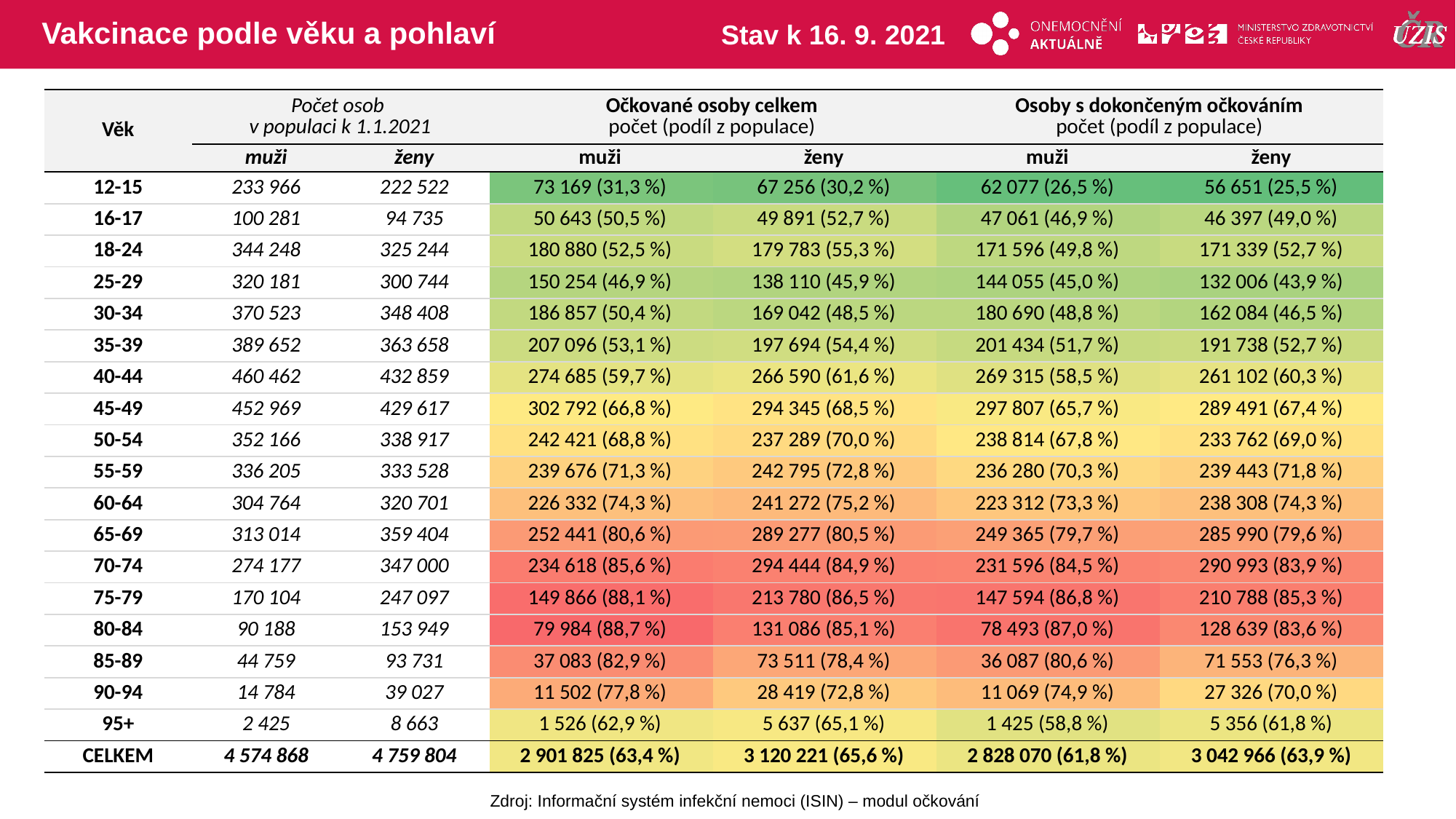

# Vakcinace podle věku a pohlaví
Stav k 16. 9. 2021
| Věk | Počet osob v populaci k 1.1.2021 |  | Očkované osoby celkem počet (podíl z populace) |  | Osoby s dokončeným očkováním počet (podíl z populace) |  |
| --- | --- | --- | --- | --- | --- | --- |
|  | muži | ženy | muži | ženy | muži | ženy |
| 12-15 | 233 966 | 222 522 | 73 169 (31,3 %) | 67 256 (30,2 %) | 62 077 (26,5 %) | 56 651 (25,5 %) |
| 16-17 | 100 281 | 94 735 | 50 643 (50,5 %) | 49 891 (52,7 %) | 47 061 (46,9 %) | 46 397 (49,0 %) |
| 18-24 | 344 248 | 325 244 | 180 880 (52,5 %) | 179 783 (55,3 %) | 171 596 (49,8 %) | 171 339 (52,7 %) |
| 25-29 | 320 181 | 300 744 | 150 254 (46,9 %) | 138 110 (45,9 %) | 144 055 (45,0 %) | 132 006 (43,9 %) |
| 30-34 | 370 523 | 348 408 | 186 857 (50,4 %) | 169 042 (48,5 %) | 180 690 (48,8 %) | 162 084 (46,5 %) |
| 35-39 | 389 652 | 363 658 | 207 096 (53,1 %) | 197 694 (54,4 %) | 201 434 (51,7 %) | 191 738 (52,7 %) |
| 40-44 | 460 462 | 432 859 | 274 685 (59,7 %) | 266 590 (61,6 %) | 269 315 (58,5 %) | 261 102 (60,3 %) |
| 45-49 | 452 969 | 429 617 | 302 792 (66,8 %) | 294 345 (68,5 %) | 297 807 (65,7 %) | 289 491 (67,4 %) |
| 50-54 | 352 166 | 338 917 | 242 421 (68,8 %) | 237 289 (70,0 %) | 238 814 (67,8 %) | 233 762 (69,0 %) |
| 55-59 | 336 205 | 333 528 | 239 676 (71,3 %) | 242 795 (72,8 %) | 236 280 (70,3 %) | 239 443 (71,8 %) |
| 60-64 | 304 764 | 320 701 | 226 332 (74,3 %) | 241 272 (75,2 %) | 223 312 (73,3 %) | 238 308 (74,3 %) |
| 65-69 | 313 014 | 359 404 | 252 441 (80,6 %) | 289 277 (80,5 %) | 249 365 (79,7 %) | 285 990 (79,6 %) |
| 70-74 | 274 177 | 347 000 | 234 618 (85,6 %) | 294 444 (84,9 %) | 231 596 (84,5 %) | 290 993 (83,9 %) |
| 75-79 | 170 104 | 247 097 | 149 866 (88,1 %) | 213 780 (86,5 %) | 147 594 (86,8 %) | 210 788 (85,3 %) |
| 80-84 | 90 188 | 153 949 | 79 984 (88,7 %) | 131 086 (85,1 %) | 78 493 (87,0 %) | 128 639 (83,6 %) |
| 85-89 | 44 759 | 93 731 | 37 083 (82,9 %) | 73 511 (78,4 %) | 36 087 (80,6 %) | 71 553 (76,3 %) |
| 90-94 | 14 784 | 39 027 | 11 502 (77,8 %) | 28 419 (72,8 %) | 11 069 (74,9 %) | 27 326 (70,0 %) |
| 95+ | 2 425 | 8 663 | 1 526 (62,9 %) | 5 637 (65,1 %) | 1 425 (58,8 %) | 5 356 (61,8 %) |
| CELKEM | 4 574 868 | 4 759 804 | 2 901 825 (63,4 %) | 3 120 221 (65,6 %) | 2 828 070 (61,8 %) | 3 042 966 (63,9 %) |
|  |  |  |  |
| --- | --- | --- | --- |
|  |  |  |  |
|  |  |  |  |
|  |  |  |  |
|  |  |  |  |
|  |  |  |  |
|  |  |  |  |
|  |  |  |  |
|  |  |  |  |
|  |  |  |  |
|  |  |  |  |
|  |  |  |  |
|  |  |  |  |
|  |  |  |  |
|  |  |  |  |
|  |  |  |  |
|  |  |  |  |
|  |  |  |  |
|  |  |  |  |
Zdroj: Informační systém infekční nemoci (ISIN) – modul očkování